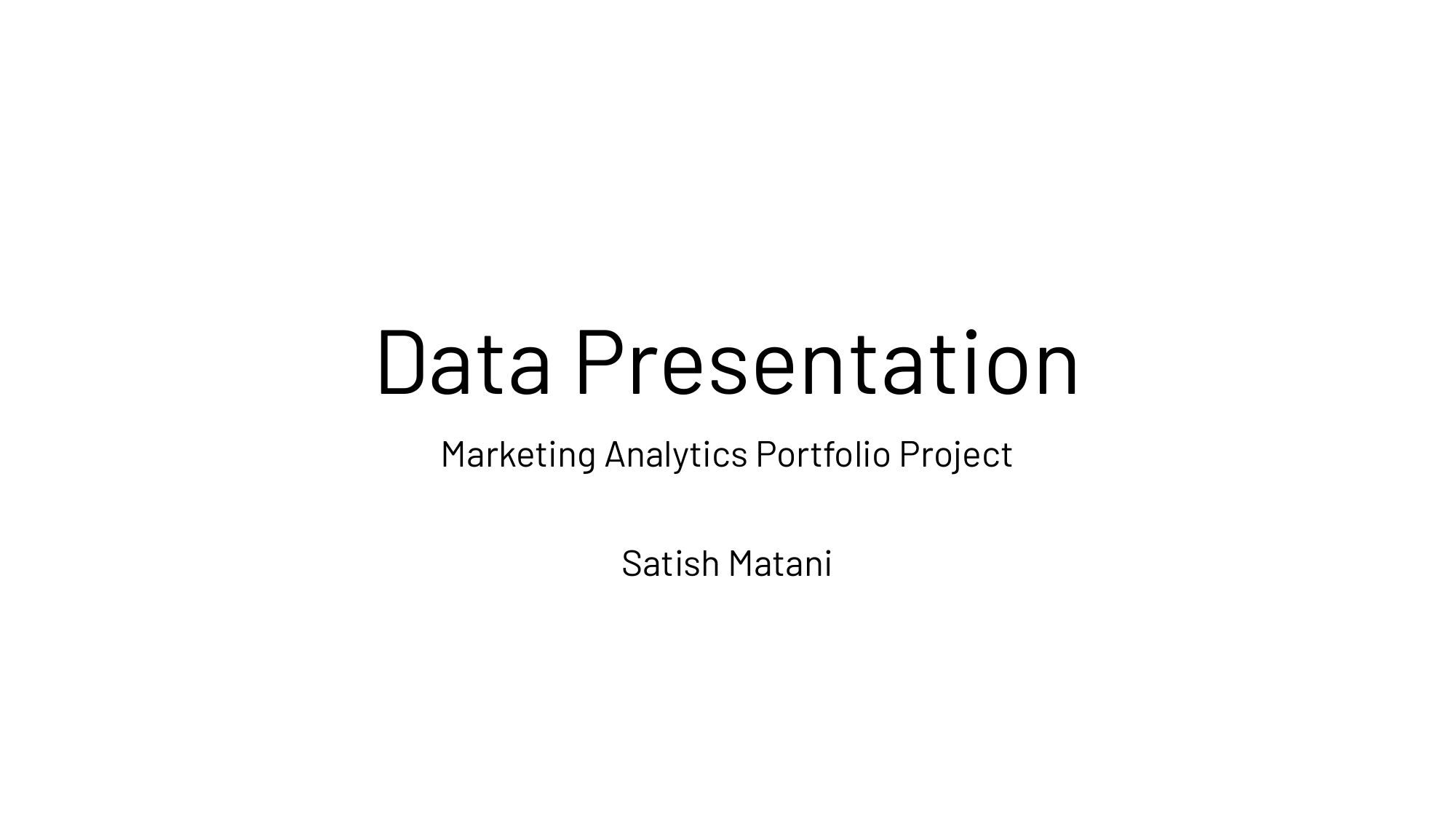

# Data Presentation
Marketing Analytics Portfolio Project

Satish Matani